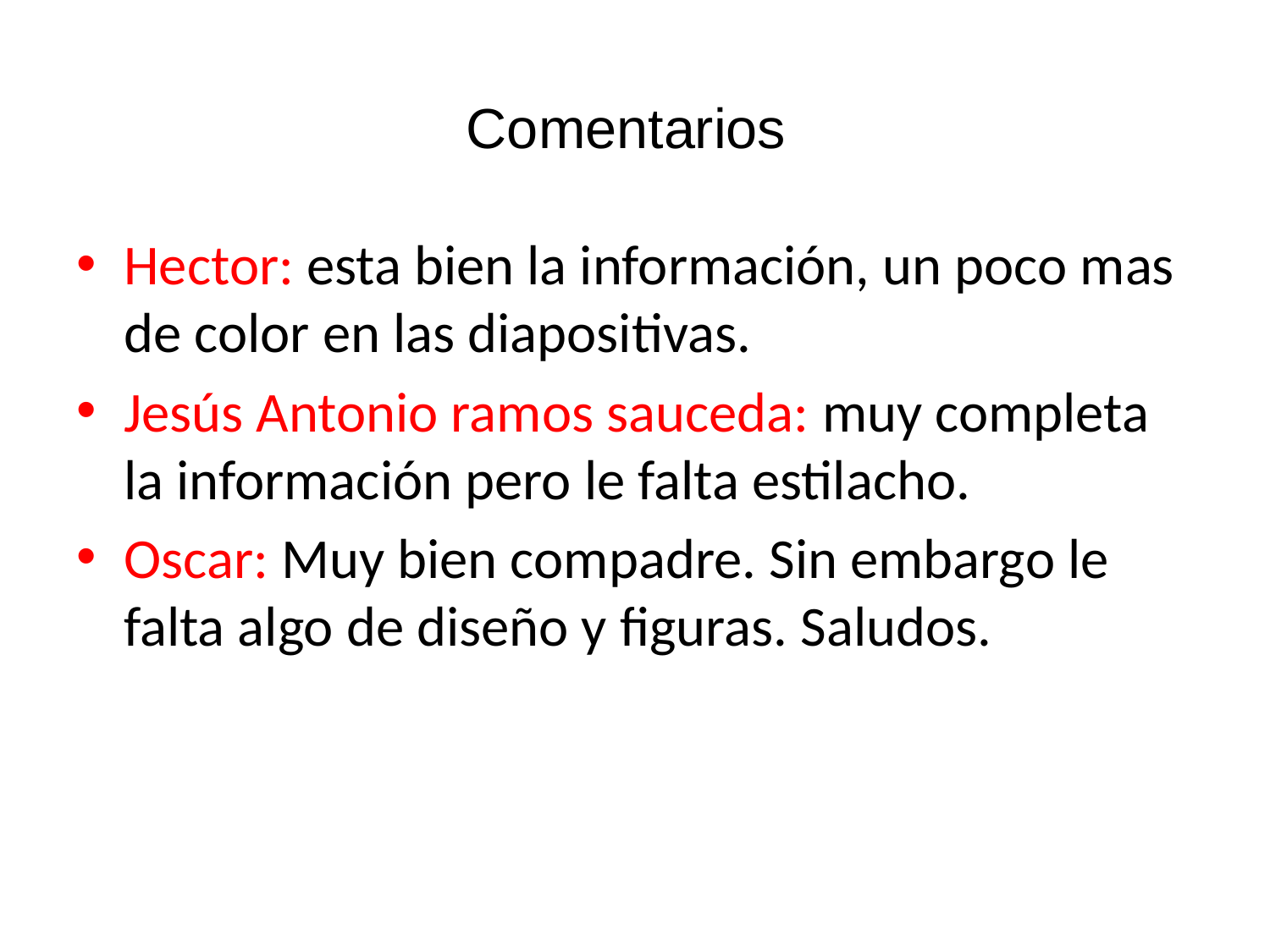

# Comentarios
Hector: esta bien la información, un poco mas de color en las diapositivas.
Jesús Antonio ramos sauceda: muy completa la información pero le falta estilacho.
Oscar: Muy bien compadre. Sin embargo le falta algo de diseño y figuras. Saludos.